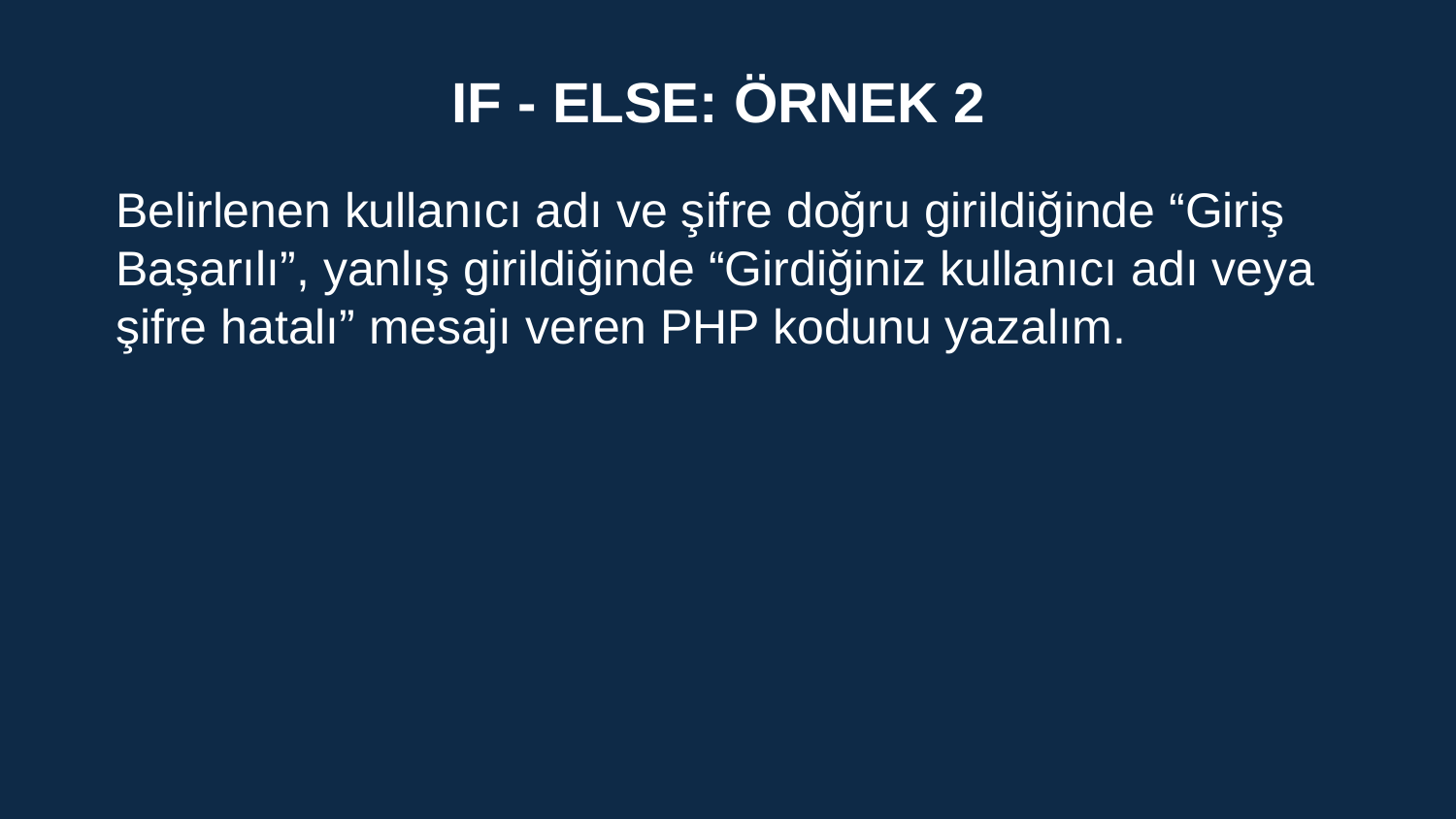

IF - ELSE: ÖRNEK 2
Belirlenen kullanıcı adı ve şifre doğru girildiğinde “Giriş Başarılı”, yanlış girildiğinde “Girdiğiniz kullanıcı adı veya şifre hatalı” mesajı veren PHP kodunu yazalım.